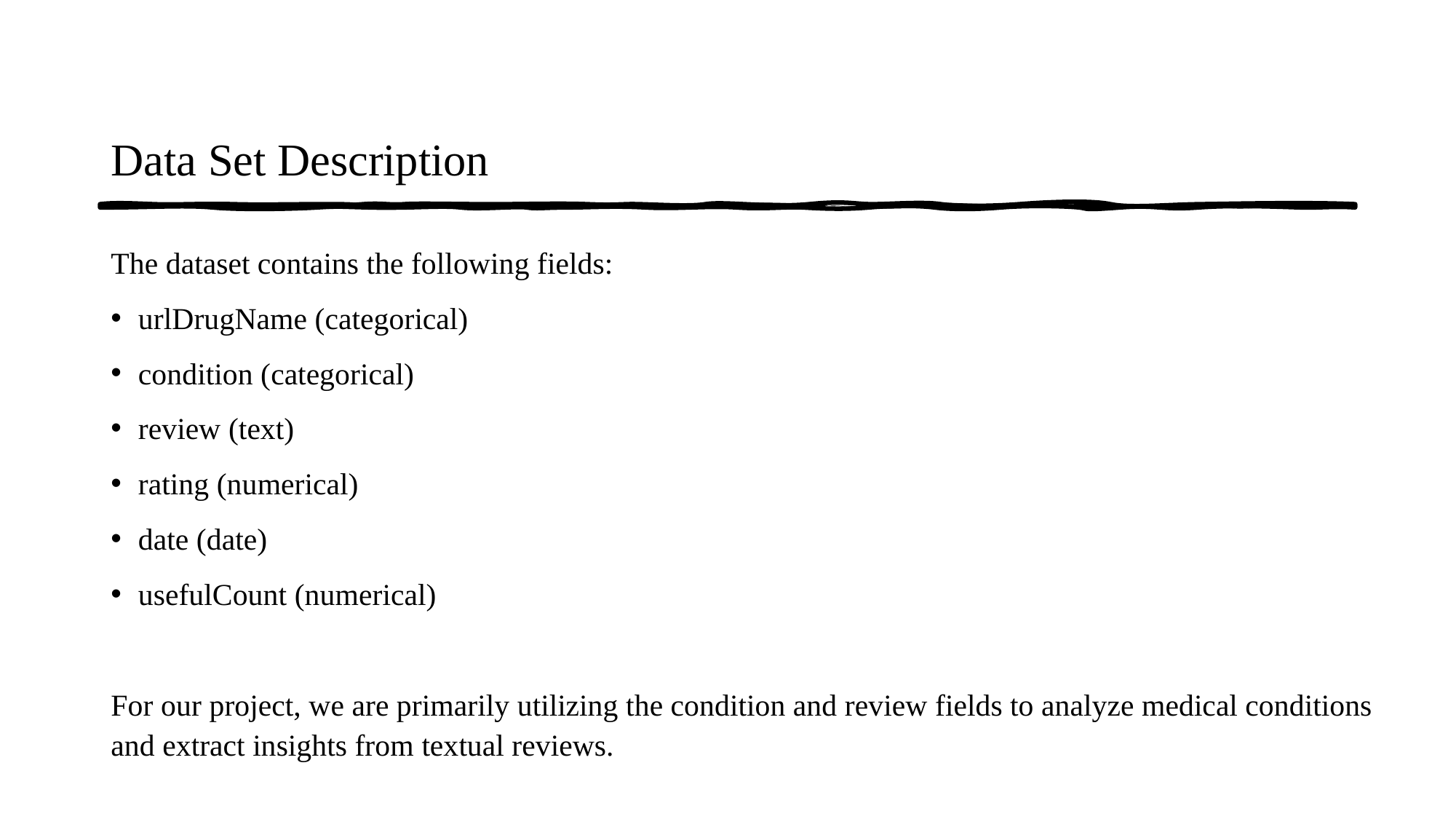

# Data Set Description

The dataset contains the following fields:
urlDrugName (categorical)
condition (categorical)
review (text)
rating (numerical)
date (date)
usefulCount (numerical)

For our project, we are primarily utilizing the condition and review fields to analyze medical conditions and extract insights from textual reviews.